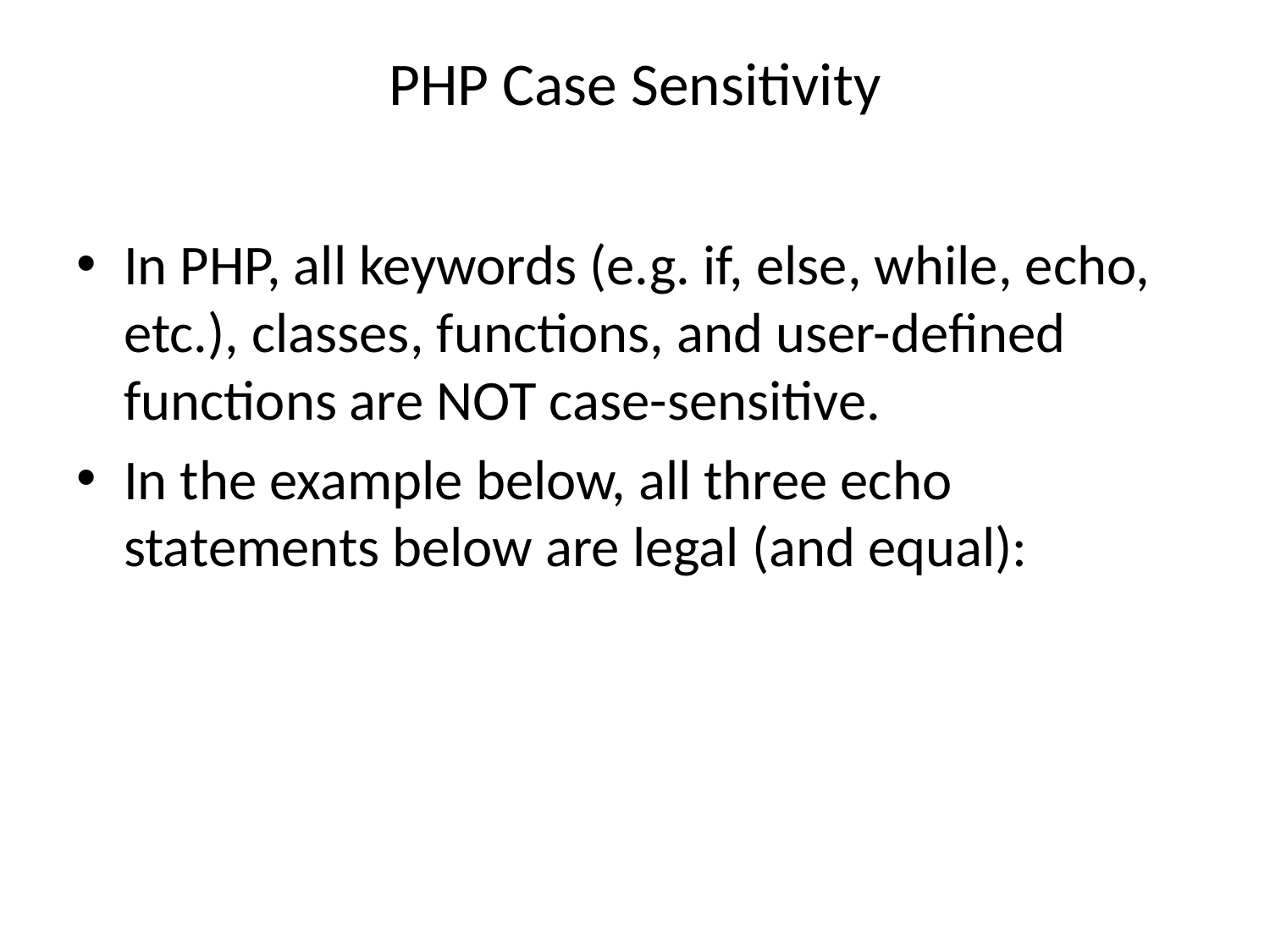

# PHP Case Sensitivity
In PHP, all keywords (e.g. if, else, while, echo, etc.), classes, functions, and user-defined functions are NOT case-sensitive.
In the example below, all three echo statements below are legal (and equal):